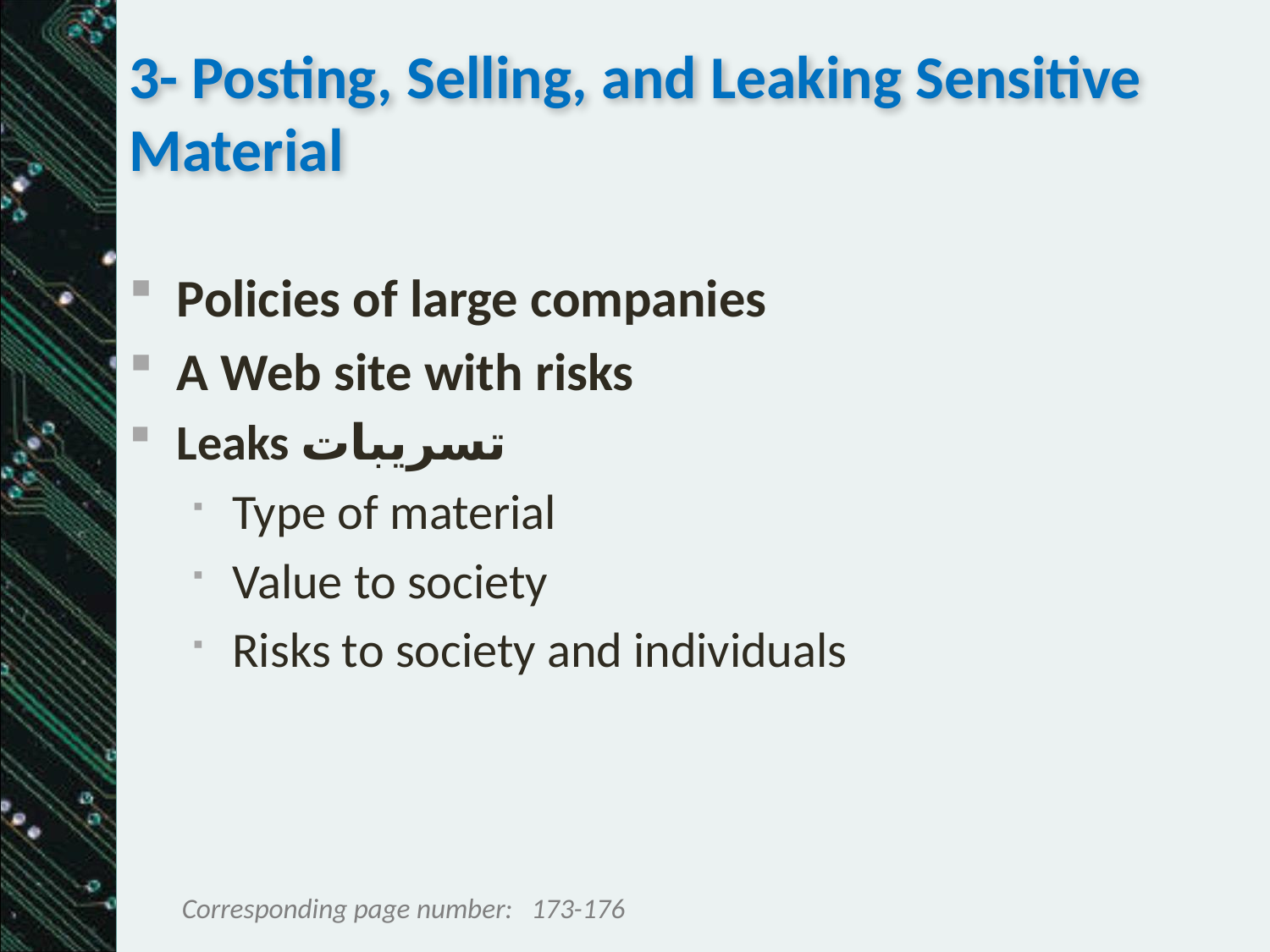

# 3- Posting, Selling, and Leaking Sensitive Material
Policies of large companies
A Web site with risks
Leaks تسريبات
Type of material
Value to society
Risks to society and individuals

173-176